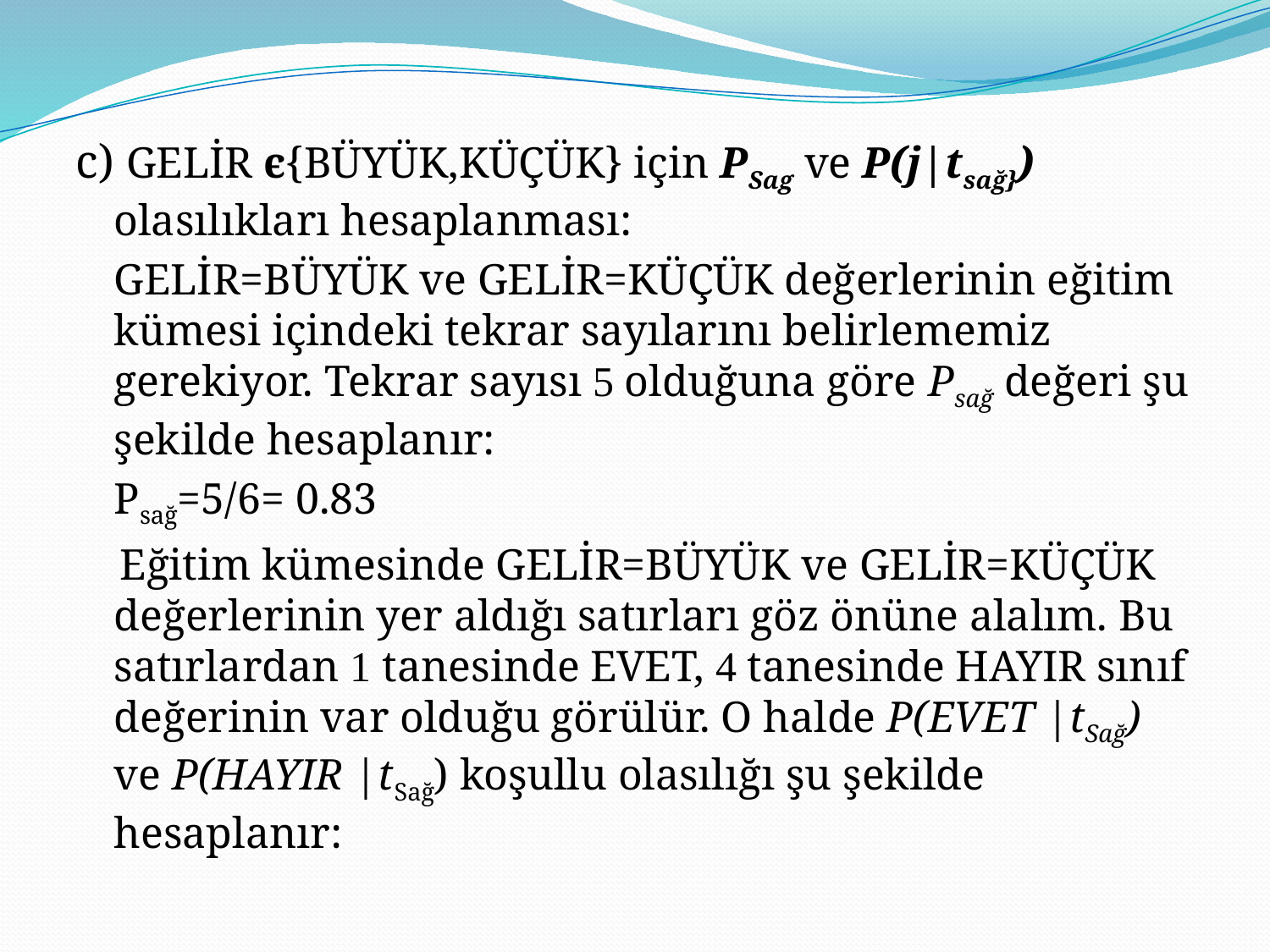

c) GELİR ϵ{BÜYÜK,KÜÇÜK} için PSag ve P(j|tsağ}) olasılıkları hesaplanması:
	GELİR=BÜYÜK ve GELİR=KÜÇÜK değerlerinin eğitim kümesi içindeki tekrar sayılarını belirlememiz gerekiyor. Tekrar sayısı 5 olduğuna göre Psağ değeri şu şekilde hesaplanır:
	Psağ=5/6= 0.83
    Eğitim kümesinde GELİR=BÜYÜK ve GELİR=KÜÇÜK değerlerinin yer aldığı satırları göz önüne alalım. Bu satırlardan 1 tanesinde EVET, 4 tanesinde HAYIR sınıf değerinin var olduğu görülür. O halde P(EVET |tSağ) ve P(HAYIR |tSağ) koşullu olasılığı şu şekilde hesaplanır: